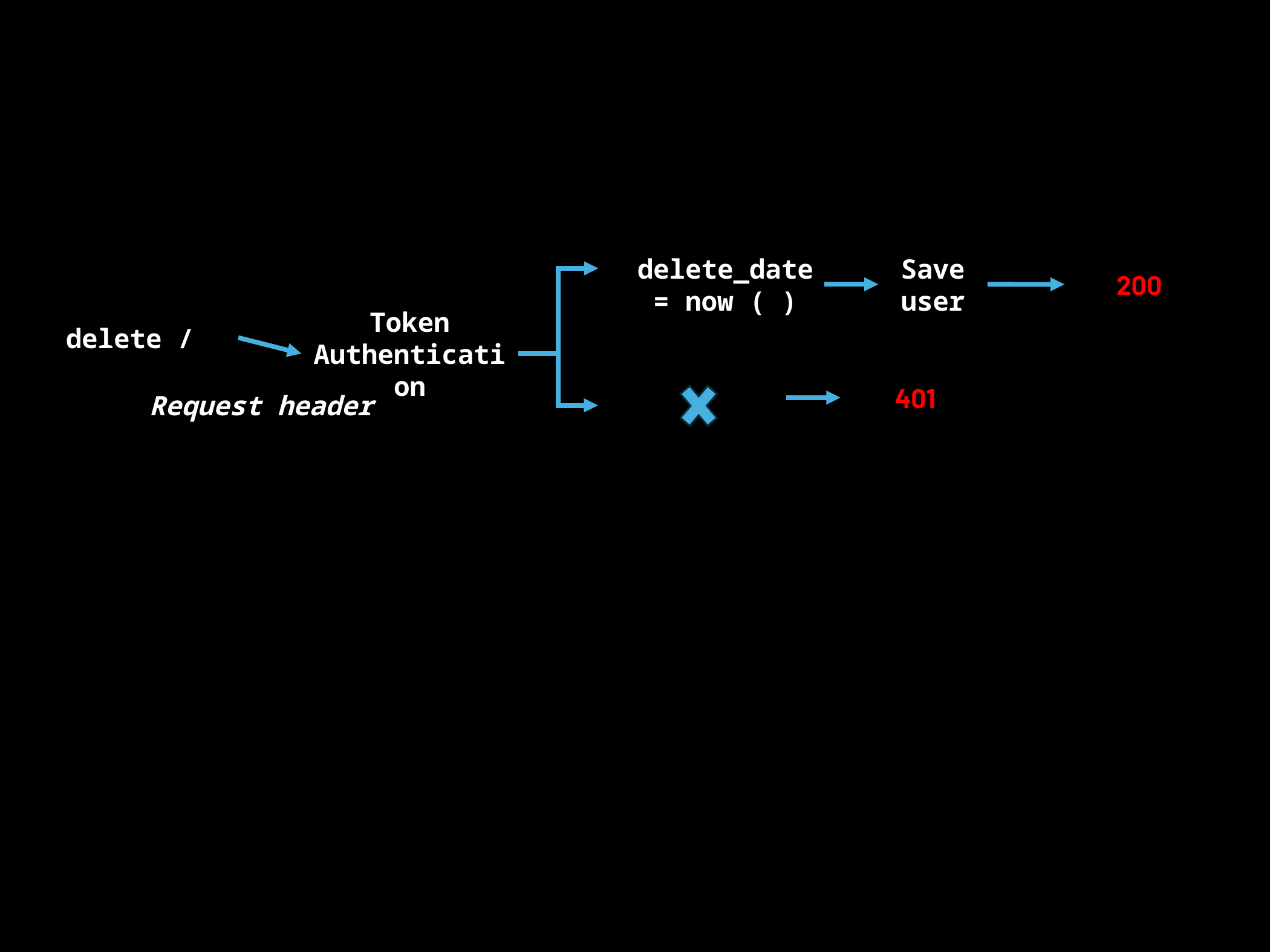

delete_date
= now ( )
Save user
200
Token Authentication
delete /

401
Request header